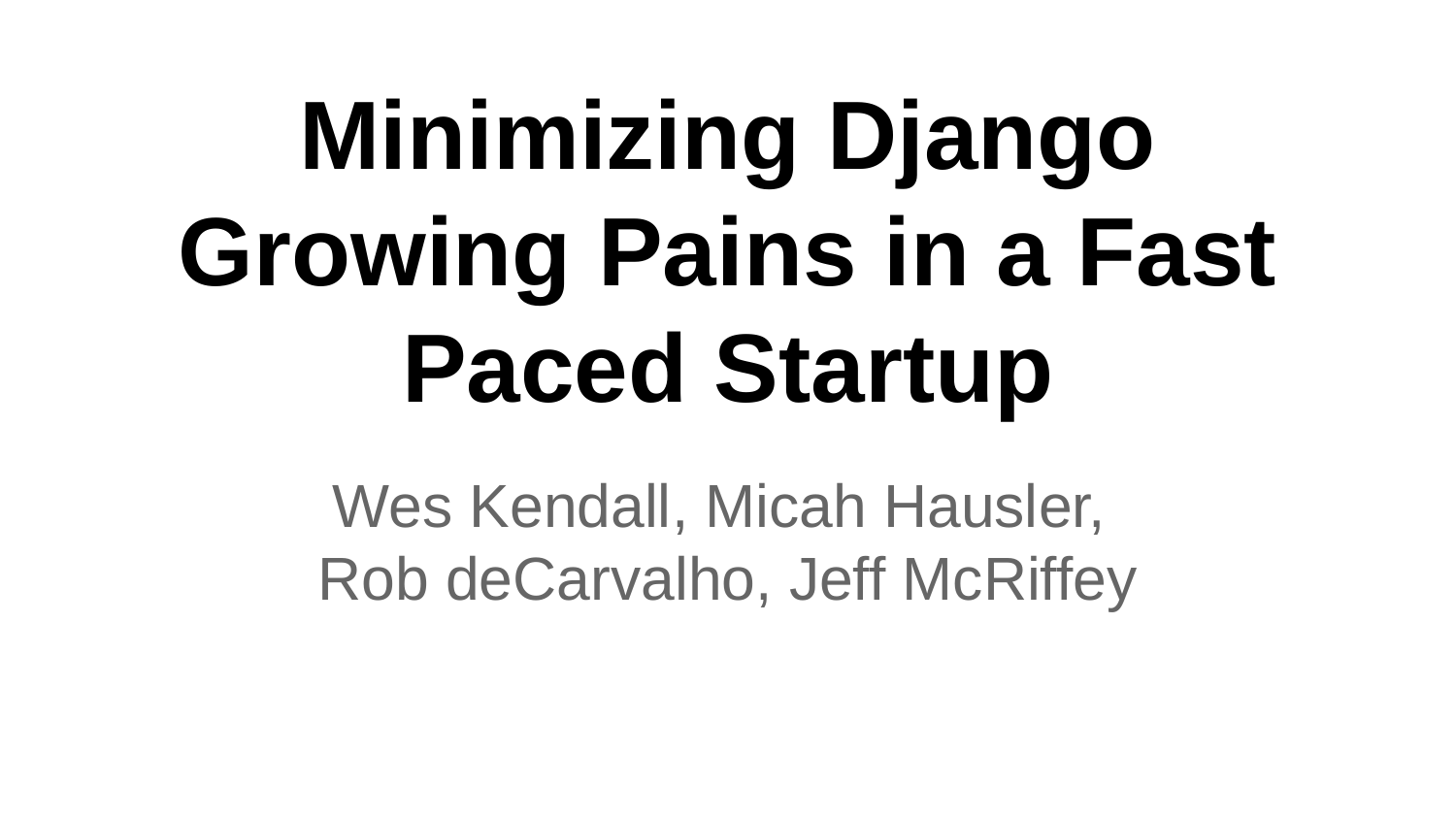

# Minimizing Django Growing Pains in a Fast Paced Startup
Wes Kendall, Micah Hausler,
Rob deCarvalho, Jeff McRiffey